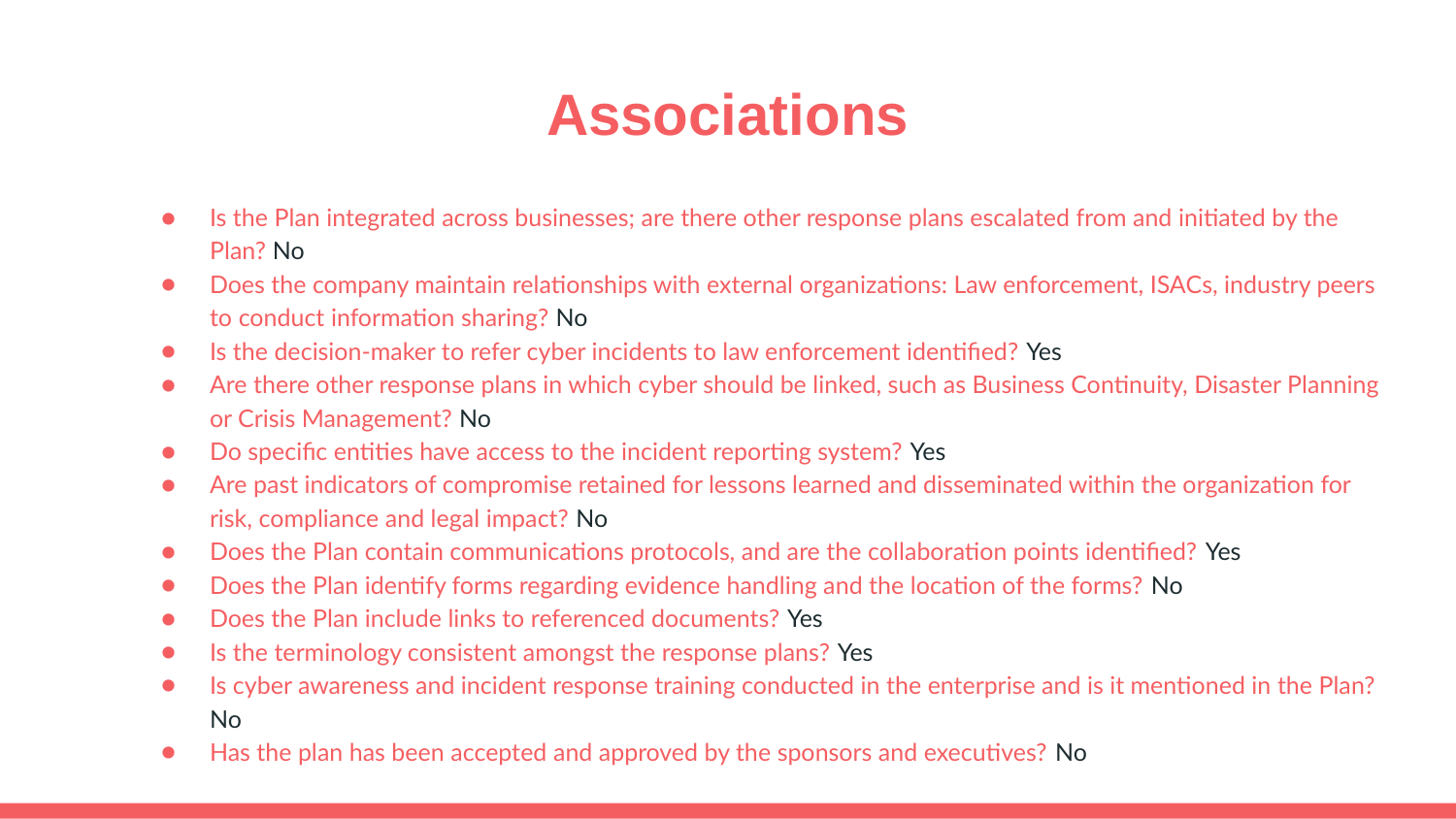

# Associations
Is the Plan integrated across businesses; are there other response plans escalated from and initiated by the Plan? No
Does the company maintain relationships with external organizations: Law enforcement, ISACs, industry peers to conduct information sharing? No
Is the decision-maker to refer cyber incidents to law enforcement identified? Yes
Are there other response plans in which cyber should be linked, such as Business Continuity, Disaster Planning or Crisis Management? No
Do specific entities have access to the incident reporting system? Yes
Are past indicators of compromise retained for lessons learned and disseminated within the organization for risk, compliance and legal impact? No
Does the Plan contain communications protocols, and are the collaboration points identified? Yes
Does the Plan identify forms regarding evidence handling and the location of the forms? No
Does the Plan include links to referenced documents? Yes
Is the terminology consistent amongst the response plans? Yes
Is cyber awareness and incident response training conducted in the enterprise and is it mentioned in the Plan? No
Has the plan has been accepted and approved by the sponsors and executives? No